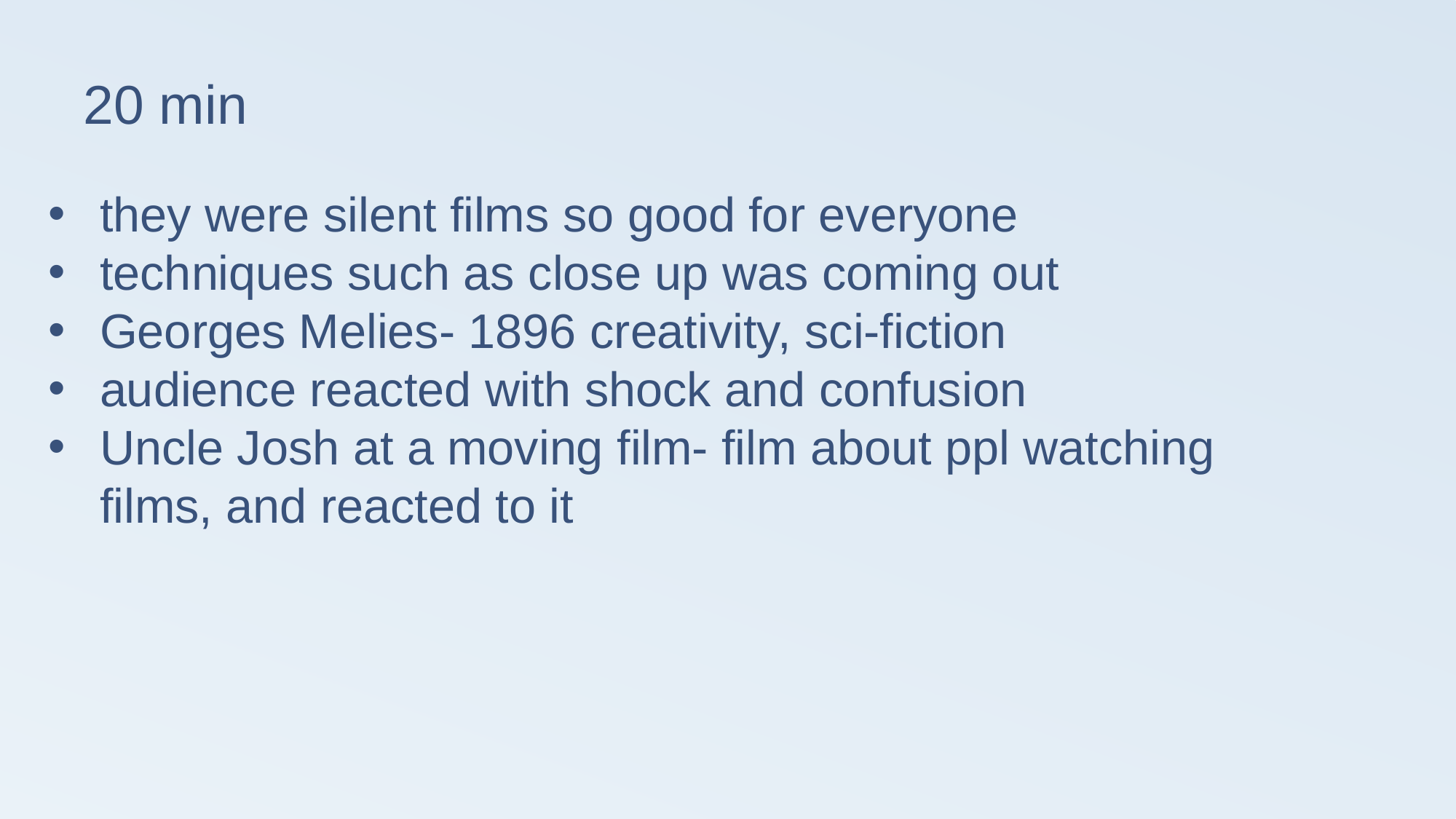

# 20 min
they were silent films so good for everyone
techniques such as close up was coming out
Georges Melies- 1896 creativity, sci-fiction
audience reacted with shock and confusion
Uncle Josh at a moving film- film about ppl watching films, and reacted to it